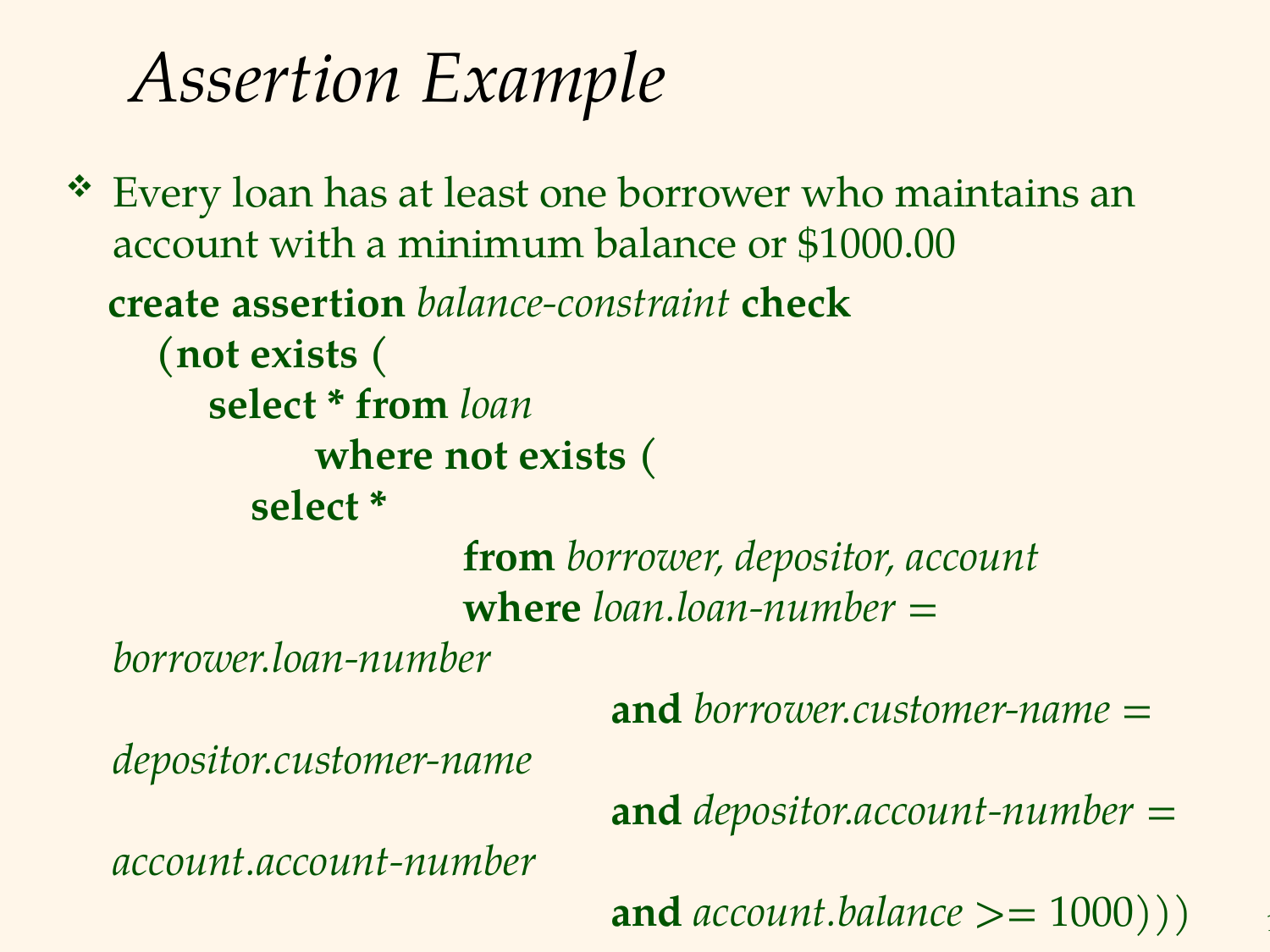

# Assertion Example
Every loan has at least one borrower who maintains an account with a minimum balance or $1000.00
    create assertion balance-constraint check
    (not exists (
         select * from loan
	       where not exists (
             select *
		         from borrower, depositor, account
		         where loan.loan-number = borrower.loan-number
			           and borrower.customer-name = depositor.customer-name
			           and depositor.account-number = account.account-number
			           and account.balance >= 1000)))